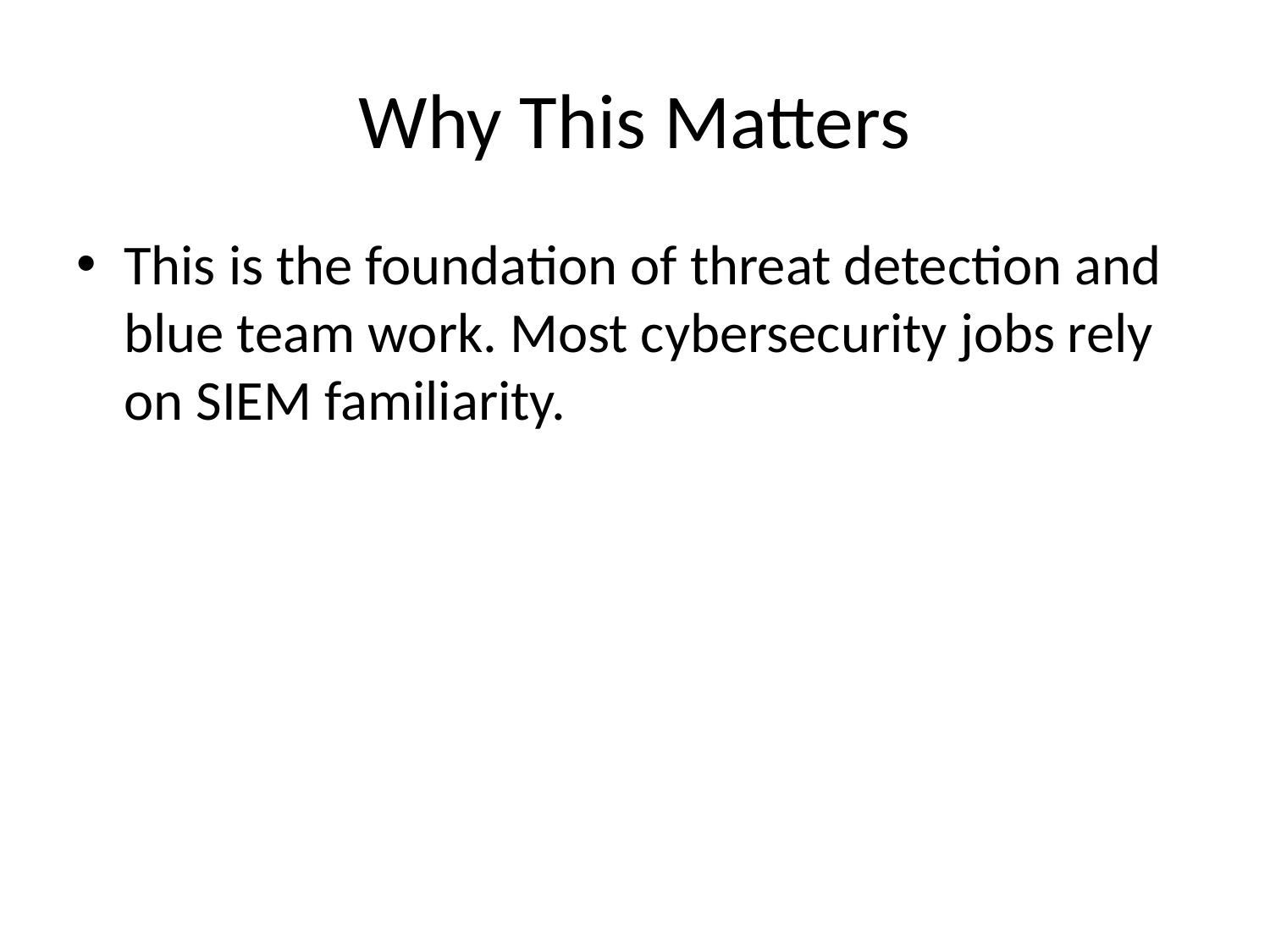

# Why This Matters
This is the foundation of threat detection and blue team work. Most cybersecurity jobs rely on SIEM familiarity.